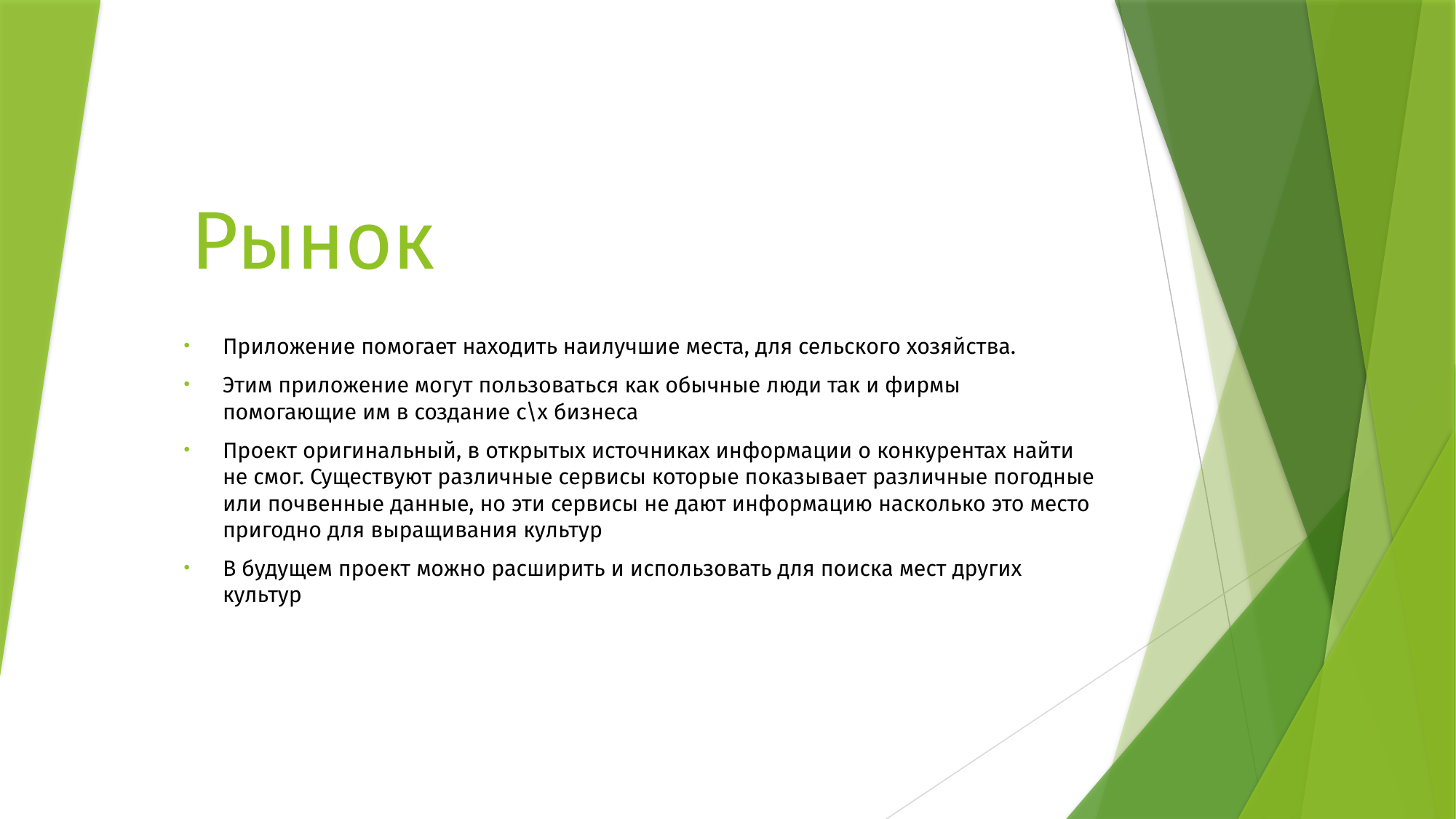

# Рынок
Приложение помогает находить наилучшие места, для сельского хозяйства.
Этим приложение могут пользоваться как обычные люди так и фирмы помогающие им в создание с\х бизнеса
Проект оригинальный, в открытых источниках информации о конкурентах найти не смог. Существуют различные сервисы которые показывает различные погодные или почвенные данные, но эти сервисы не дают информацию насколько это место пригодно для выращивания культур
В будущем проект можно расширить и использовать для поиска мест других культур